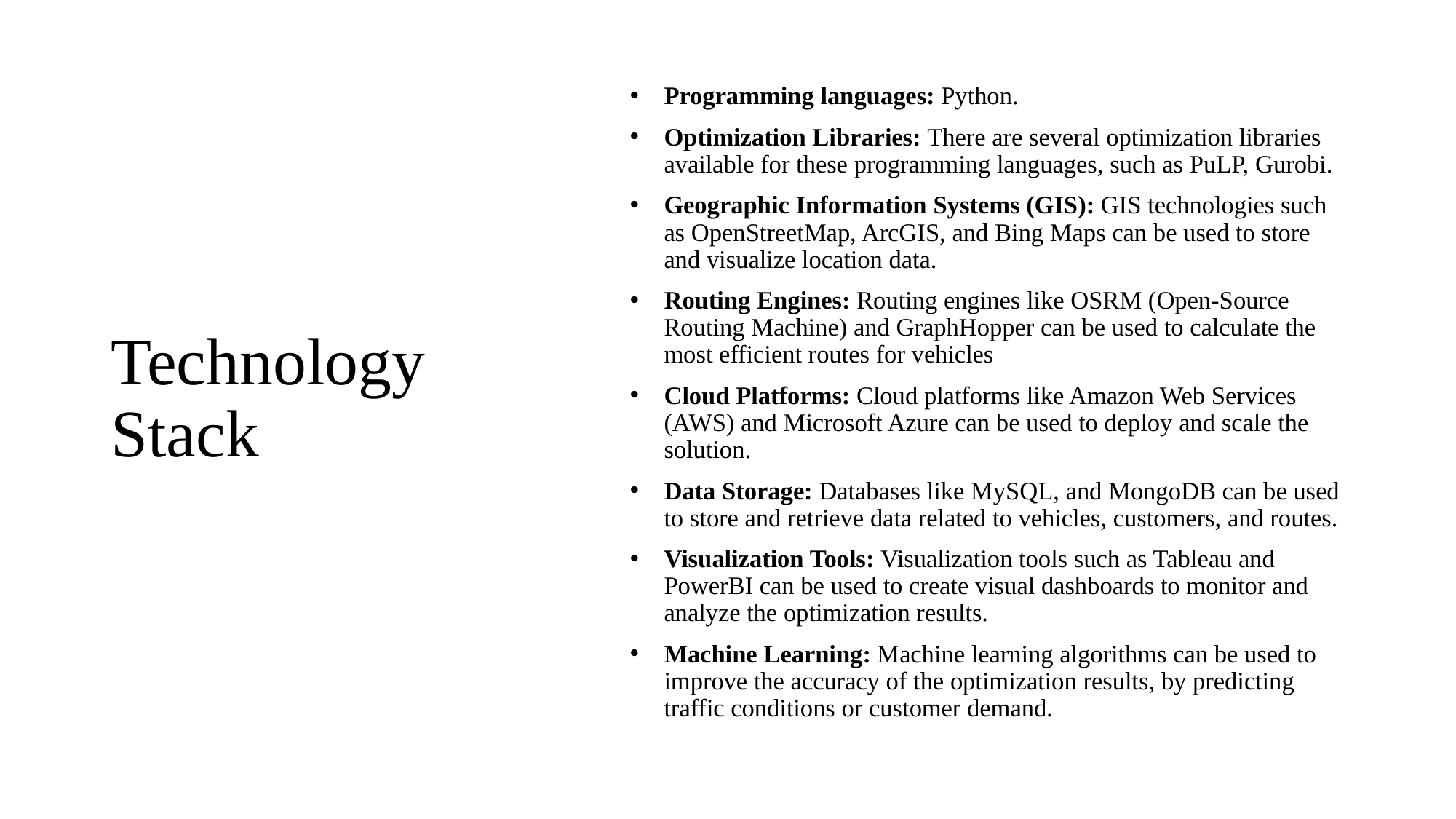

# Technology Stack
Programming languages: Python.
Optimization Libraries: There are several optimization libraries available for these programming languages, such as PuLP, Gurobi.
Geographic Information Systems (GIS): GIS technologies such as OpenStreetMap, ArcGIS, and Bing Maps can be used to store and visualize location data.
Routing Engines: Routing engines like OSRM (Open-Source Routing Machine) and GraphHopper can be used to calculate the most efficient routes for vehicles
Cloud Platforms: Cloud platforms like Amazon Web Services (AWS) and Microsoft Azure can be used to deploy and scale the solution.
Data Storage: Databases like MySQL, and MongoDB can be used to store and retrieve data related to vehicles, customers, and routes.
Visualization Tools: Visualization tools such as Tableau and PowerBI can be used to create visual dashboards to monitor and analyze the optimization results.
Machine Learning: Machine learning algorithms can be used to improve the accuracy of the optimization results, by predicting traffic conditions or customer demand.